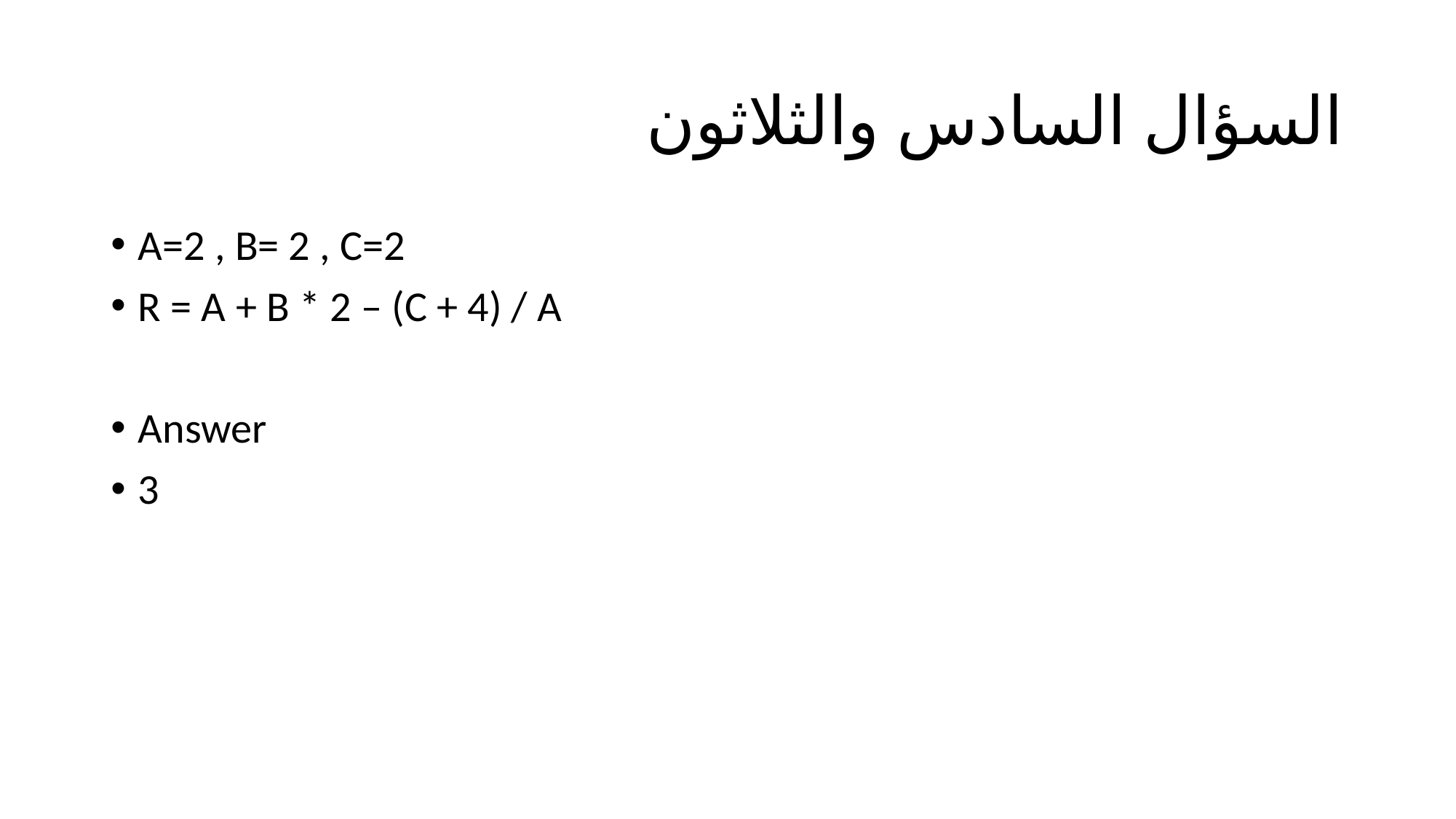

# السؤال السادس والثلاثون
A=2 , B= 2 , C=2
R = A + B * 2 – (C + 4) / A

Answer
3